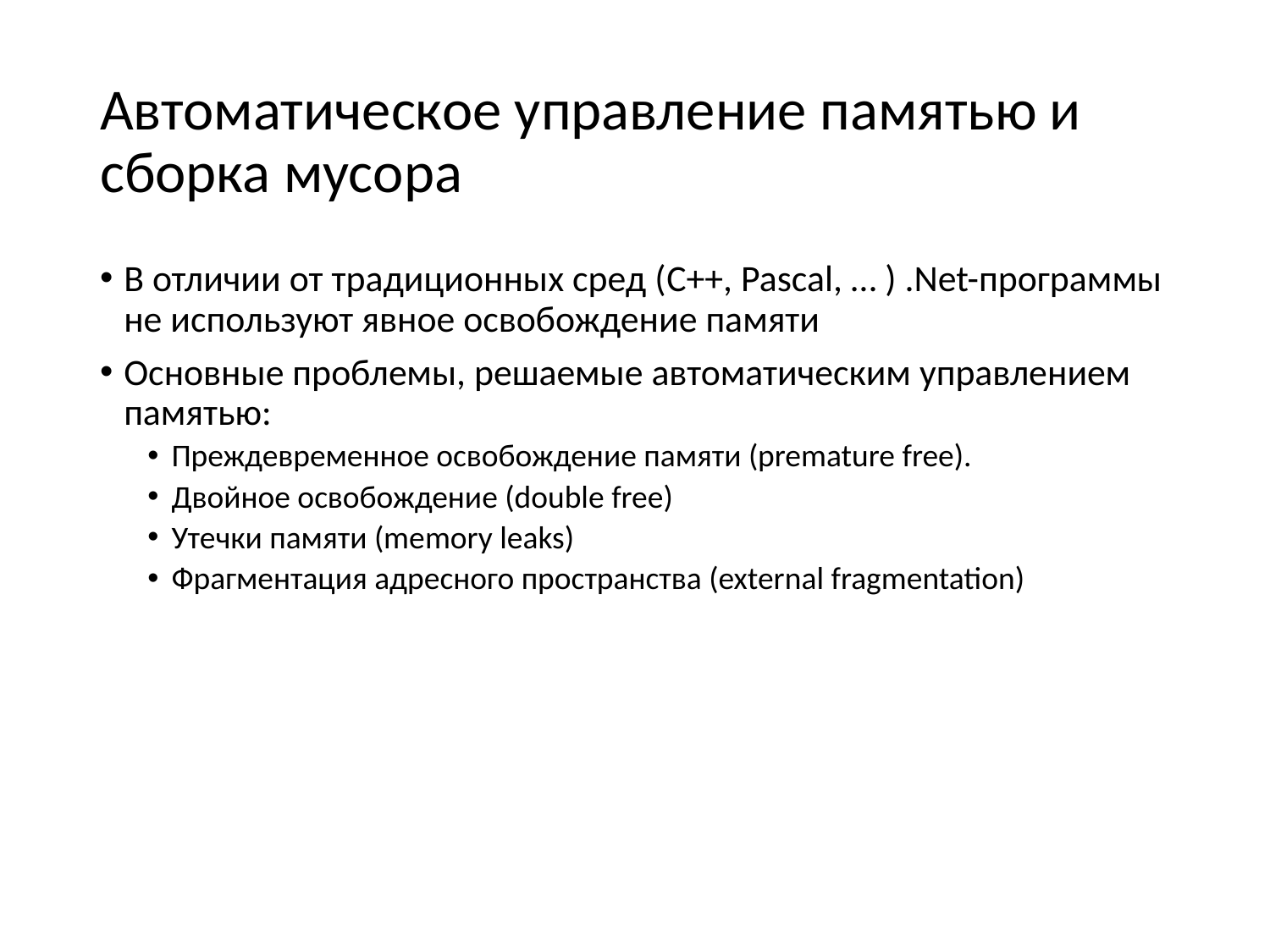

# Автоматическое управление памятью и сборка мусора
В отличии от традиционных сред (C++, Pascal, … ) .Net-программы не используют явное освобождение памяти
Основные проблемы, решаемые автоматическим управлением памятью:
Преждевременное освобождение памяти (premature free).
Двойное освобождение (double free)
Утечки памяти (memory leaks)
Фрагментация адресного пространства (external fragmentation)